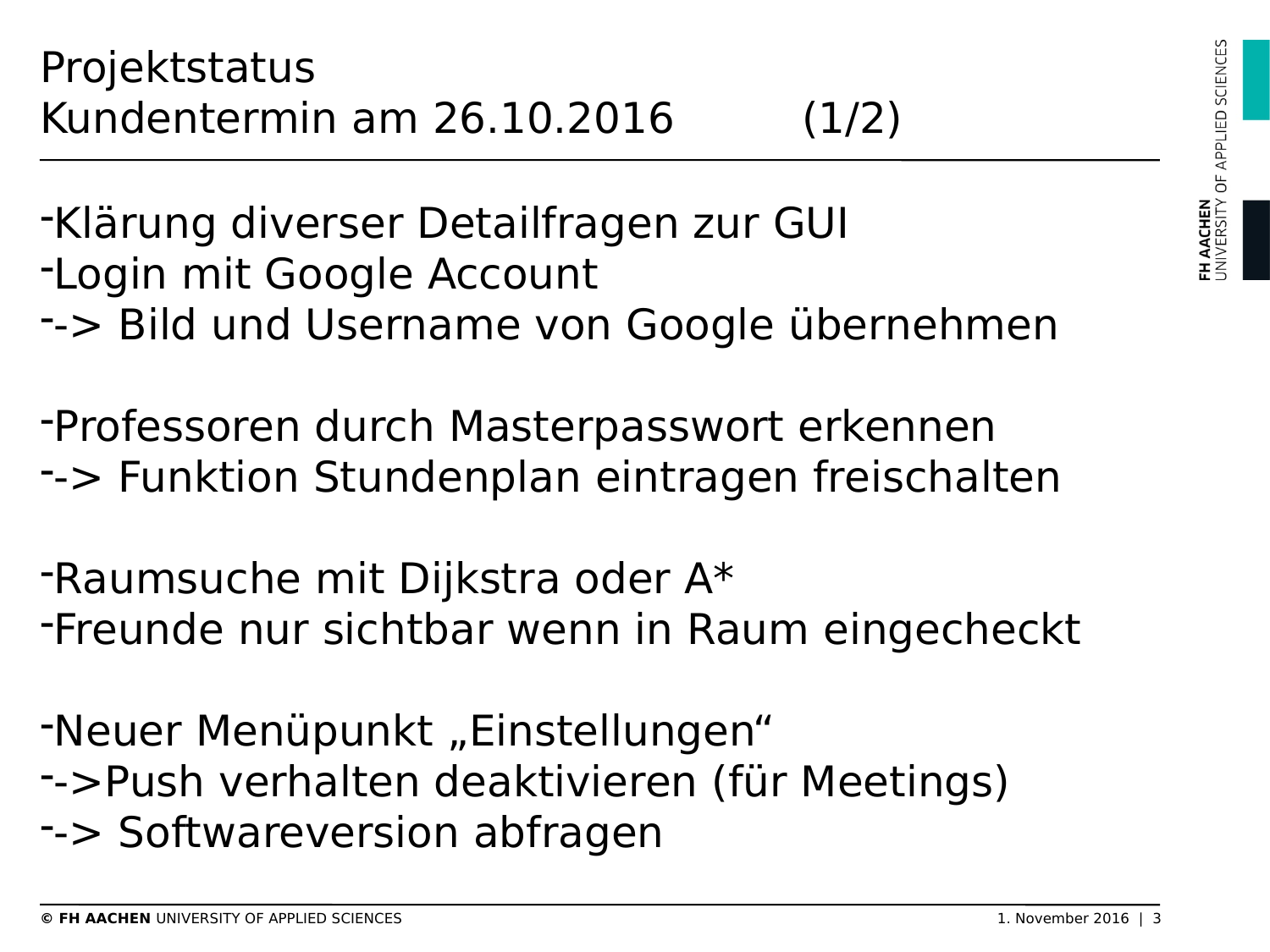

# Projektstatus Kundentermin am 26.10.2016	(1/2)
Klärung diverser Detailfragen zur GUI
Login mit Google Account
-> Bild und Username von Google übernehmen

Professoren durch Masterpasswort erkennen
-> Funktion Stundenplan eintragen freischalten

Raumsuche mit Dijkstra oder A*
Freunde nur sichtbar wenn in Raum eingecheckt

Neuer Menüpunkt „Einstellungen“
->Push verhalten deaktivieren (für Meetings)
-> Softwareversion abfragen